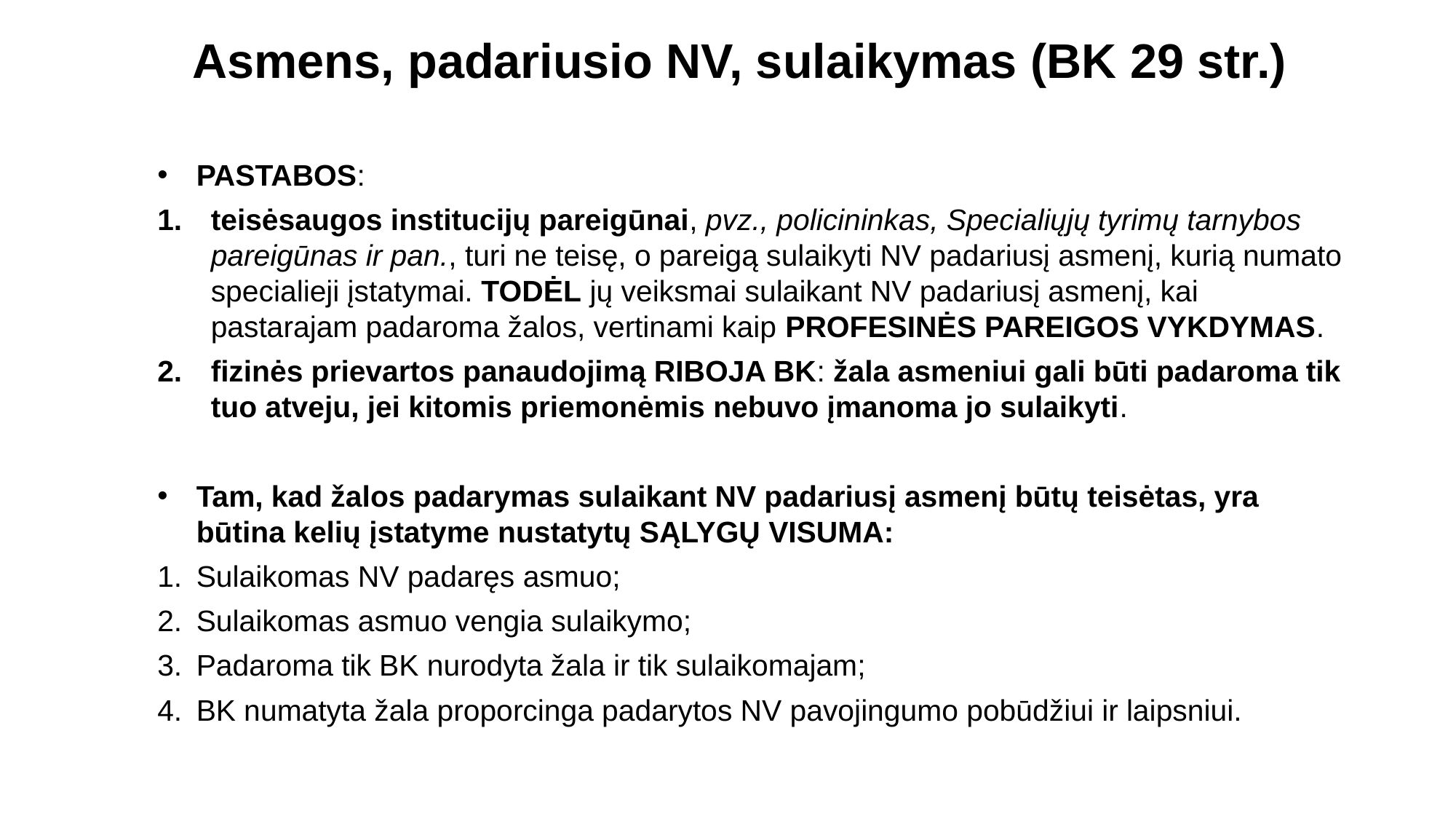

# Asmens, padariusio NV, sulaikymas (BK 29 str.)
PASTABOS:
teisėsaugos institucijų pareigūnai, pvz., policininkas, Specialiųjų tyrimų tarnybos pareigūnas ir pan., turi ne teisę, o pareigą sulaikyti NV padariusį asmenį, kurią numato specialieji įstatymai. TODĖL jų veiksmai sulaikant NV padariusį asmenį, kai pastarajam padaroma žalos, vertinami kaip PROFESINĖS PAREIGOS VYKDYMAS.
fizinės prievartos panaudojimą RIBOJA BK: žala asmeniui gali būti padaroma tik tuo atveju, jei kitomis priemonėmis nebuvo įmanoma jo sulaikyti.

Tam, kad žalos padarymas sulaikant NV padariusį asmenį būtų teisėtas, yra būtina kelių įstatyme nustatytų SĄLYGŲ VISUMA:
Sulaikomas NV padaręs asmuo;
Sulaikomas asmuo vengia sulaikymo;
Padaroma tik BK nurodyta žala ir tik sulaikomajam;
BK numatyta žala proporcinga padarytos NV pavojingumo pobūdžiui ir laipsniui.